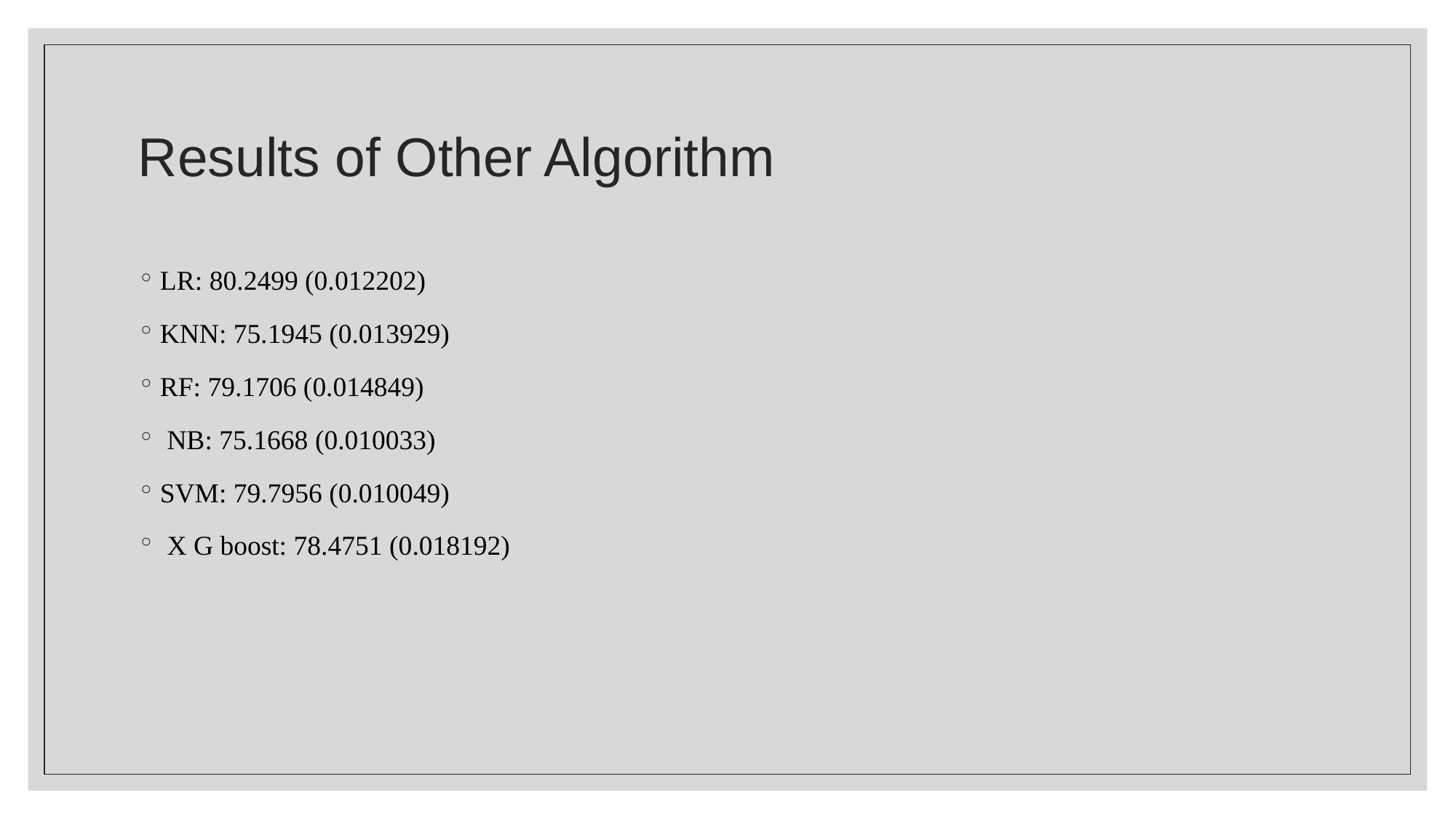

# Results of Other Algorithm
LR: 80.2499 (0.012202)
KNN: 75.1945 (0.013929)
RF: 79.1706 (0.014849)
 NB: 75.1668 (0.010033)
SVM: 79.7956 (0.010049)
 X G boost: 78.4751 (0.018192)